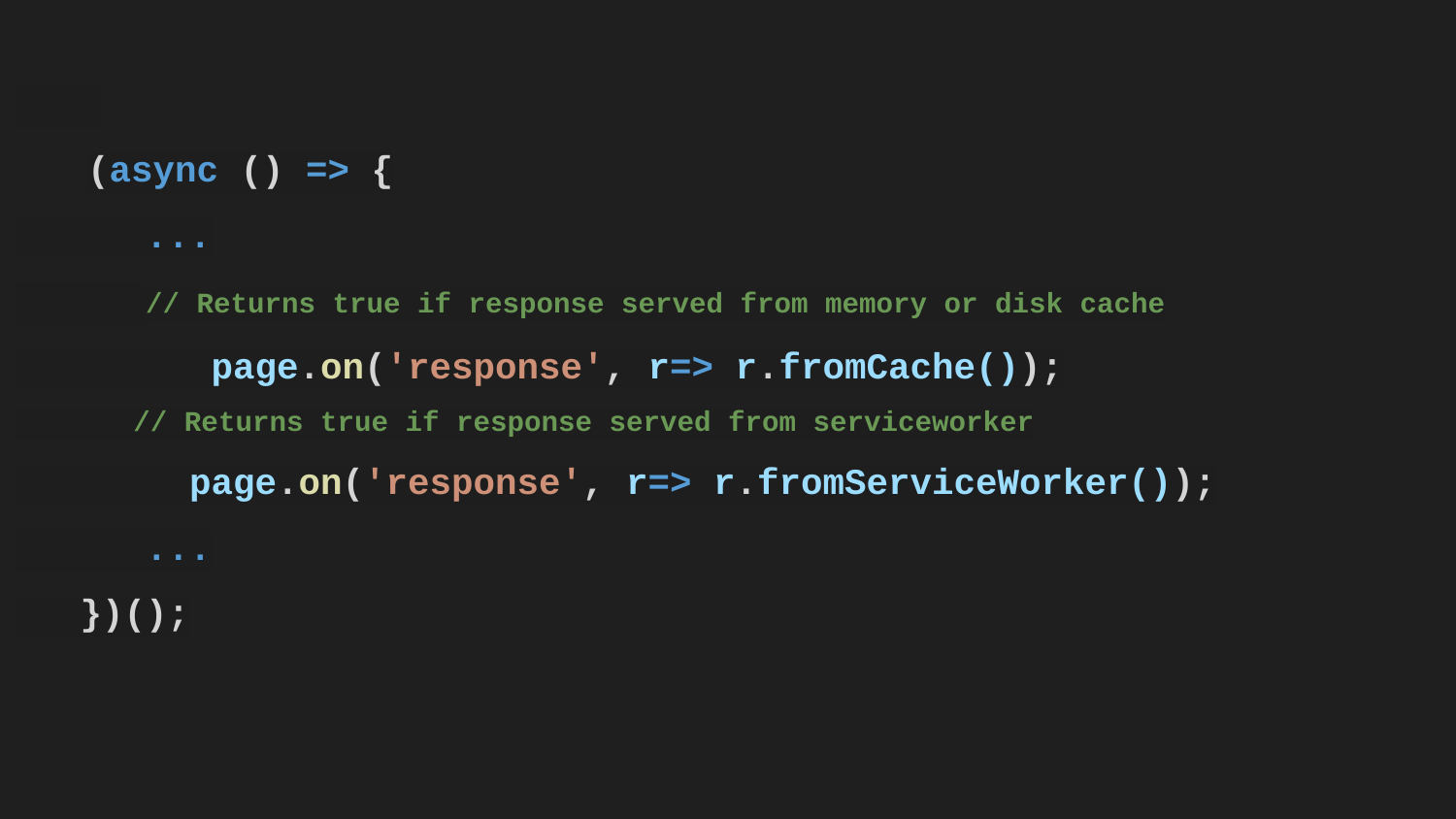

(async () => {
      ...
      // Returns true if response served from memory or disk cache
         page.on('response', r=> r.fromCache());
       // Returns true if response served from serviceworker
        page.on('response', r=> r.fromServiceWorker());
      ...
   })();